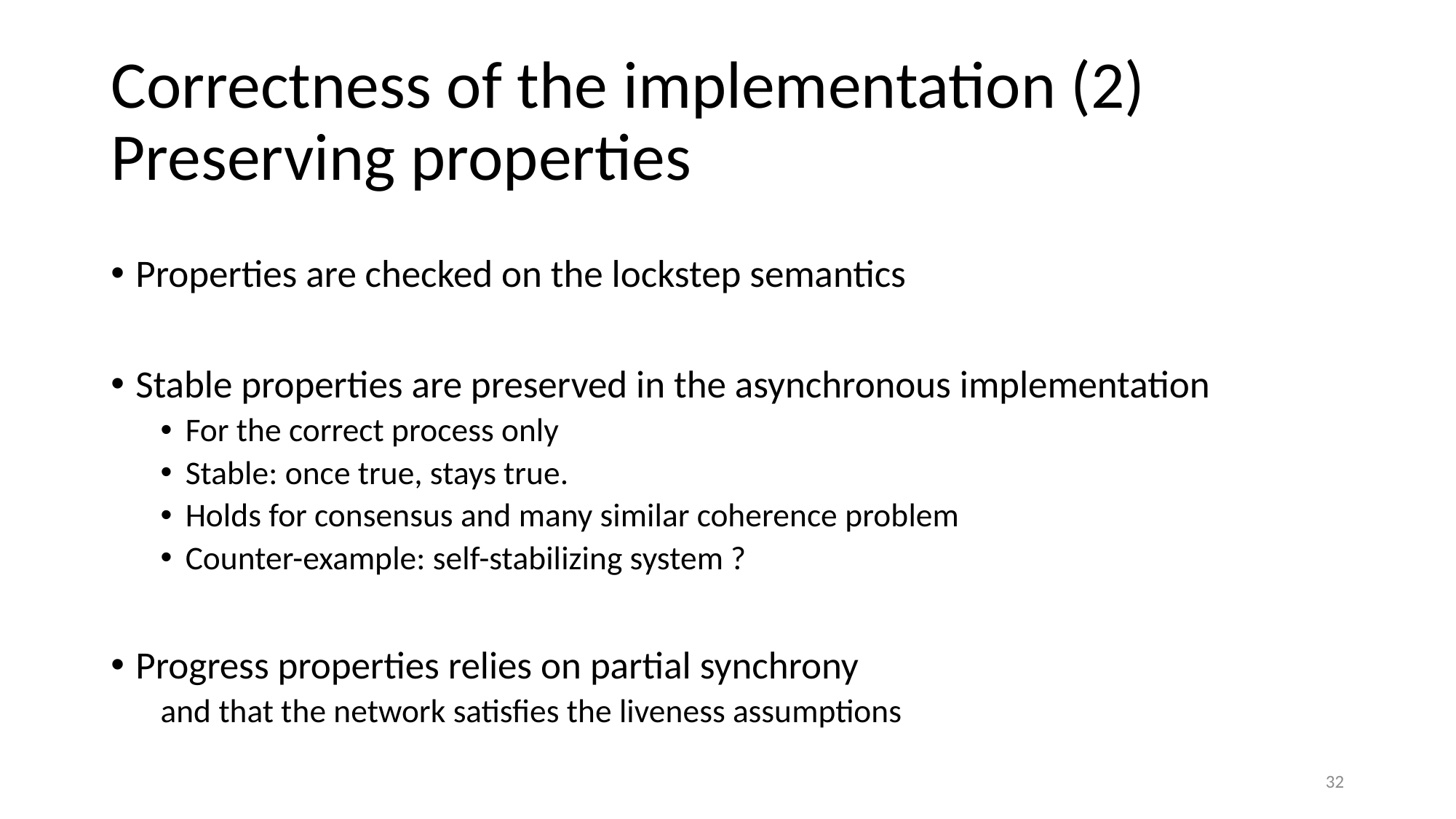

# Correctness of the implementation (2) Preserving properties
Properties are checked on the lockstep semantics

Stable properties are preserved in the asynchronous implementation
For the correct process only
Stable: once true, stays true.
Holds for consensus and many similar coherence problem
Counter-example: self-stabilizing system ?

Progress properties relies on partial synchrony
and that the network satisfies the liveness assumptions
32